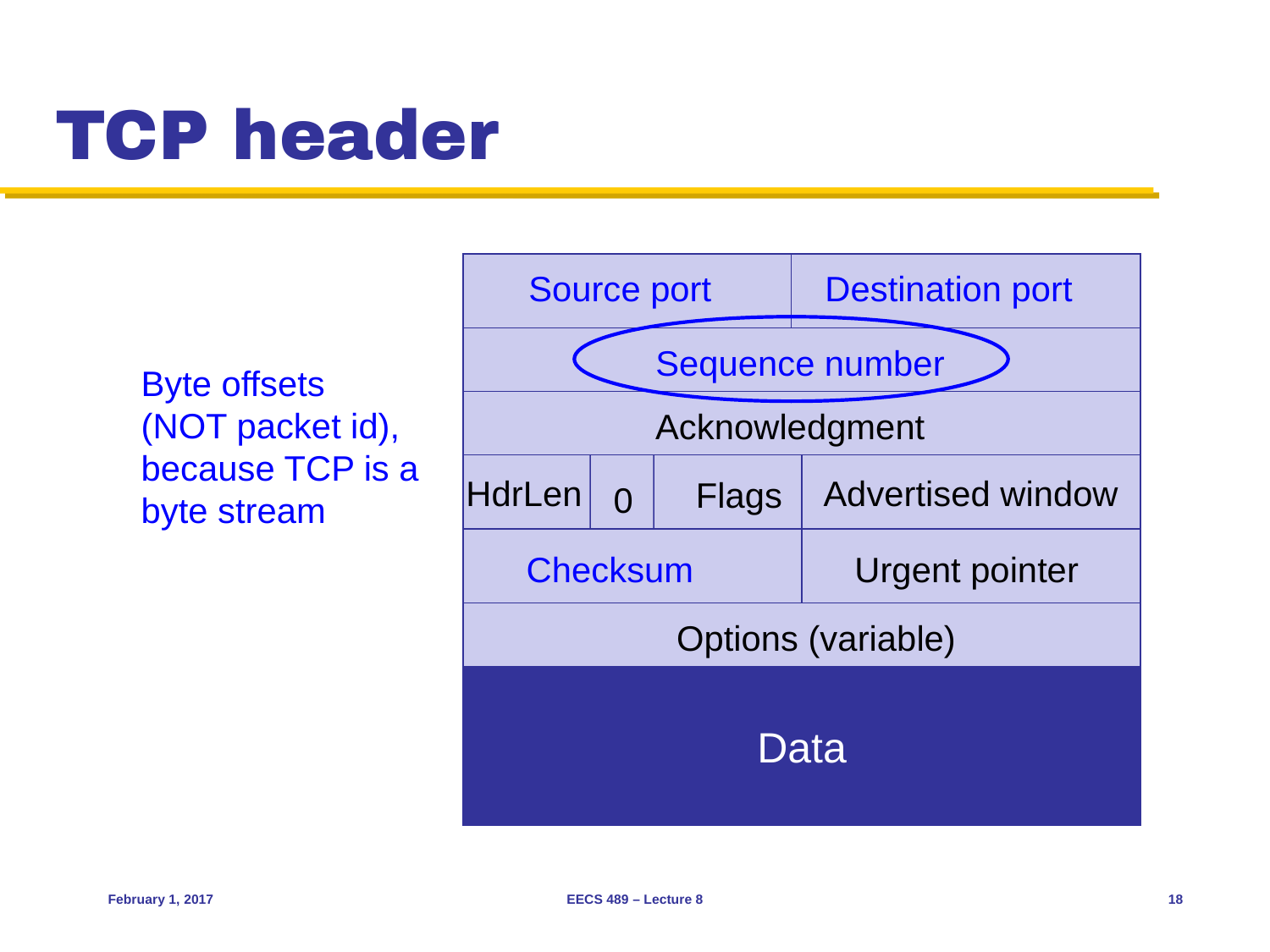

# TCP header

Source port
Destination port

Sequence number
Byte offsets
(NOT packet id),
because TCP is a
byte stream

Acknowledgment

Advertised window
HdrLen
Flags
0

Checksum
Urgent pointer

Options (variable)
Data
February 1, 2017
EECS 489 – Lecture 8
18